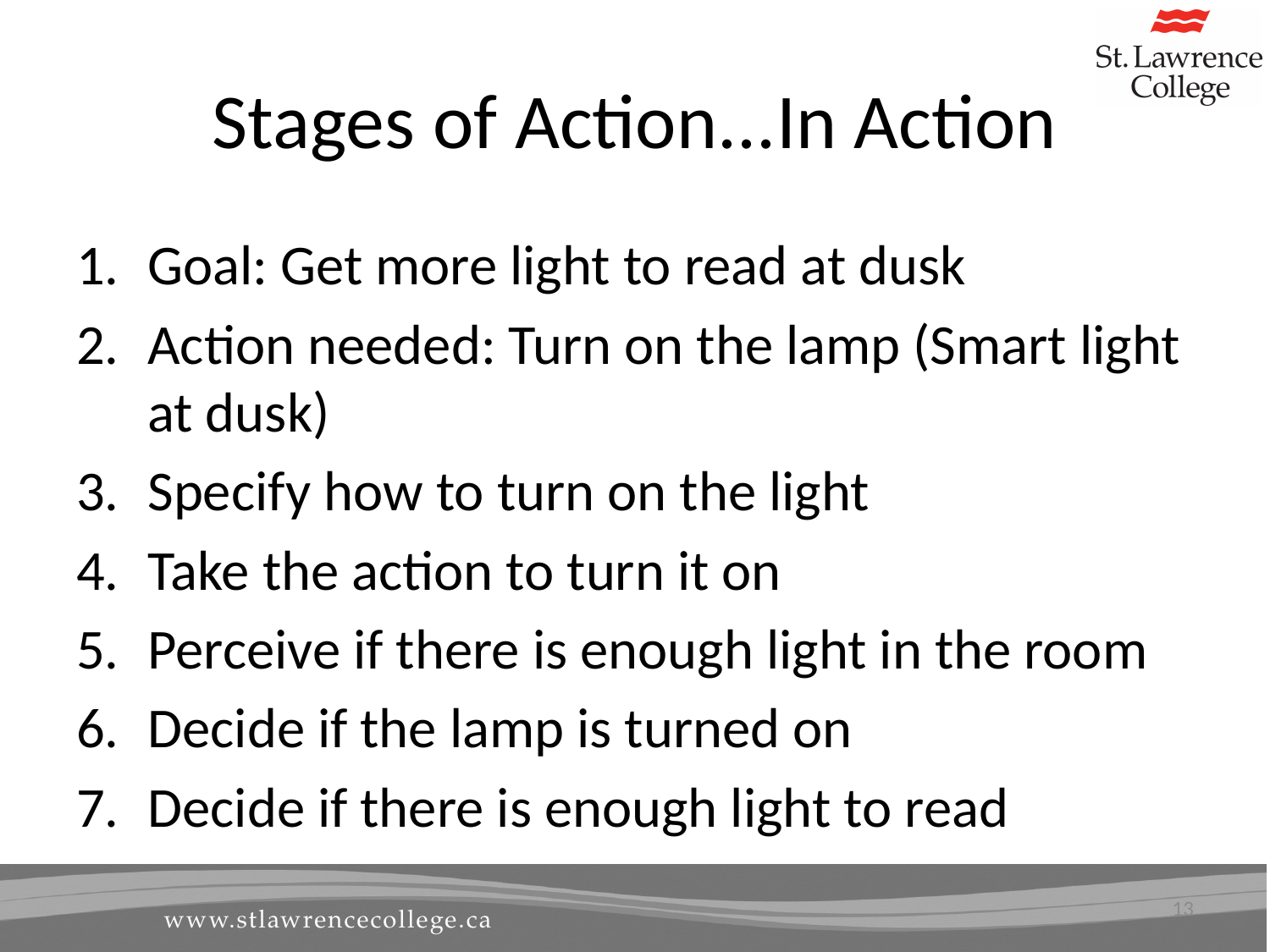

# Stages of Action...In Action
Goal: Get more light to read at dusk
Action needed: Turn on the lamp (Smart light at dusk)
Specify how to turn on the light
Take the action to turn it on
Perceive if there is enough light in the room
Decide if the lamp is turned on
Decide if there is enough light to read
13